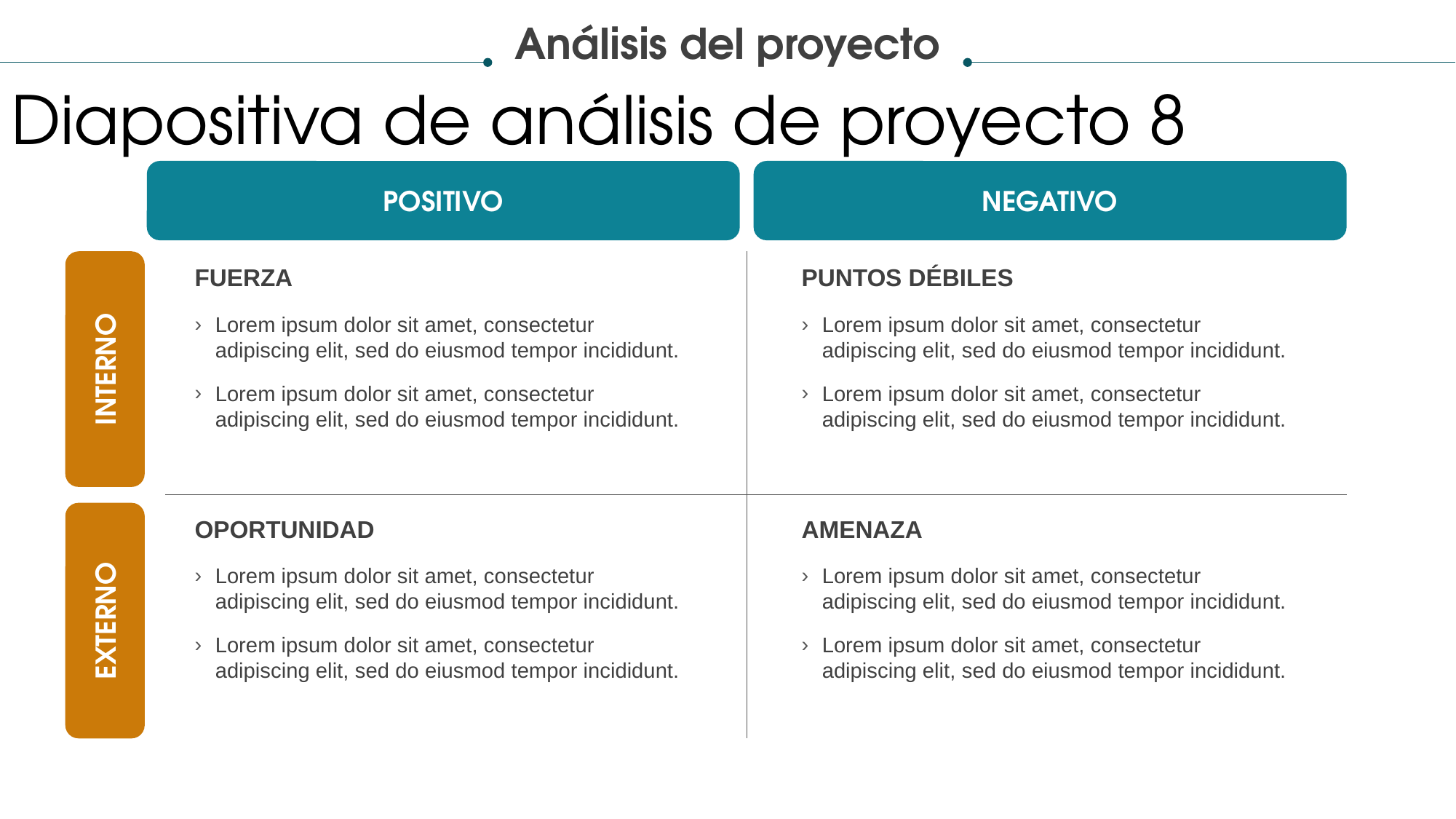

Análisis del proyecto
Diapositiva de análisis de proyecto 8
POSITIVO
NEGATIVO
FUERZA
PUNTOS DÉBILES
Lorem ipsum dolor sit amet, consectetur adipiscing elit, sed do eiusmod tempor incididunt.
Lorem ipsum dolor sit amet, consectetur adipiscing elit, sed do eiusmod tempor incididunt.
Lorem ipsum dolor sit amet, consectetur adipiscing elit, sed do eiusmod tempor incididunt.
Lorem ipsum dolor sit amet, consectetur adipiscing elit, sed do eiusmod tempor incididunt.
INTERNO
OPORTUNIDAD
AMENAZA
Lorem ipsum dolor sit amet, consectetur adipiscing elit, sed do eiusmod tempor incididunt.
Lorem ipsum dolor sit amet, consectetur adipiscing elit, sed do eiusmod tempor incididunt.
Lorem ipsum dolor sit amet, consectetur adipiscing elit, sed do eiusmod tempor incididunt.
Lorem ipsum dolor sit amet, consectetur adipiscing elit, sed do eiusmod tempor incididunt.
EXTERNO